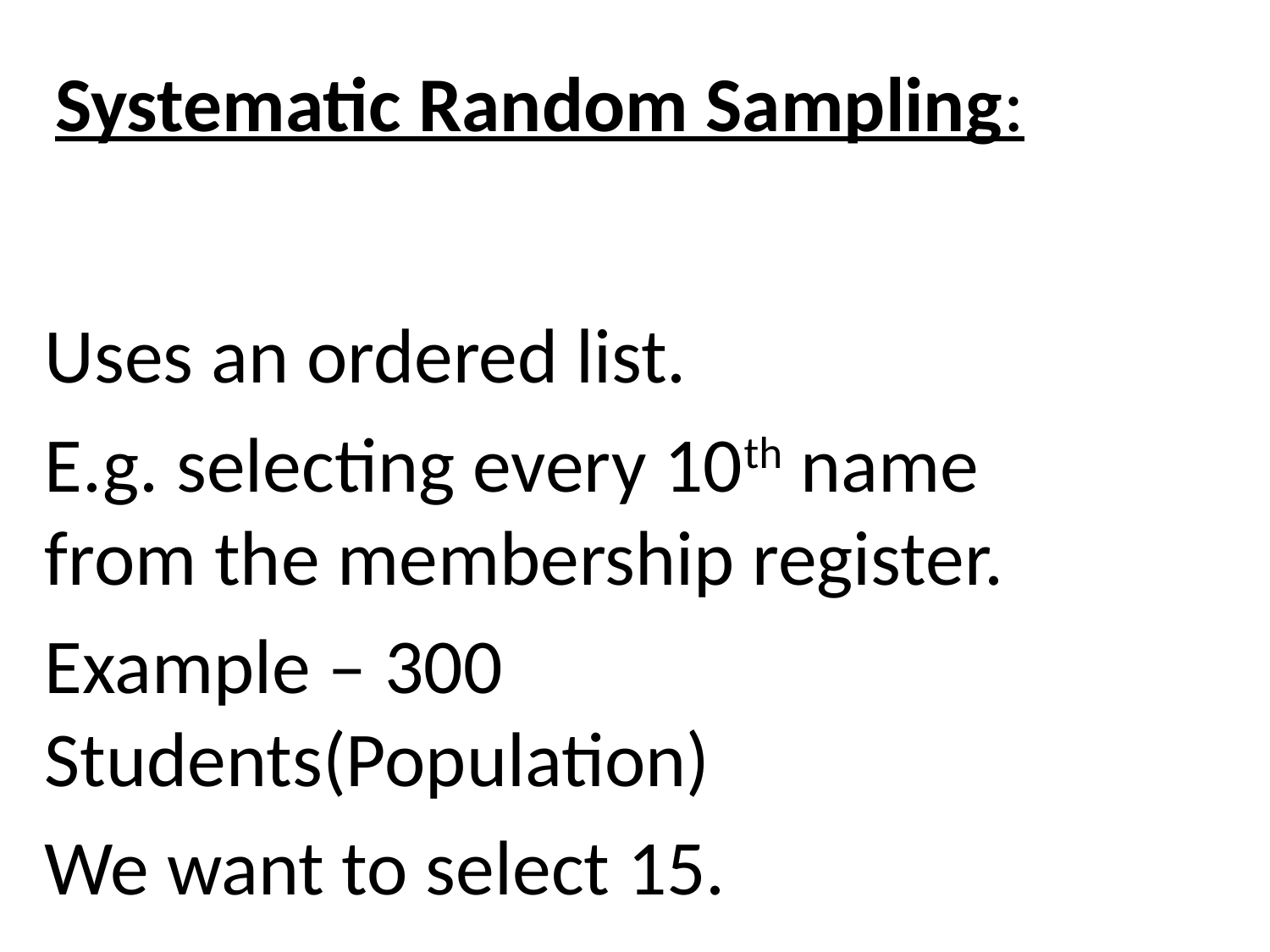

# Systematic Random Sampling:

Uses an ordered list.
E.g. selecting every 10th name from the membership register.
Example – 300 Students(Population)
We want to select 15.